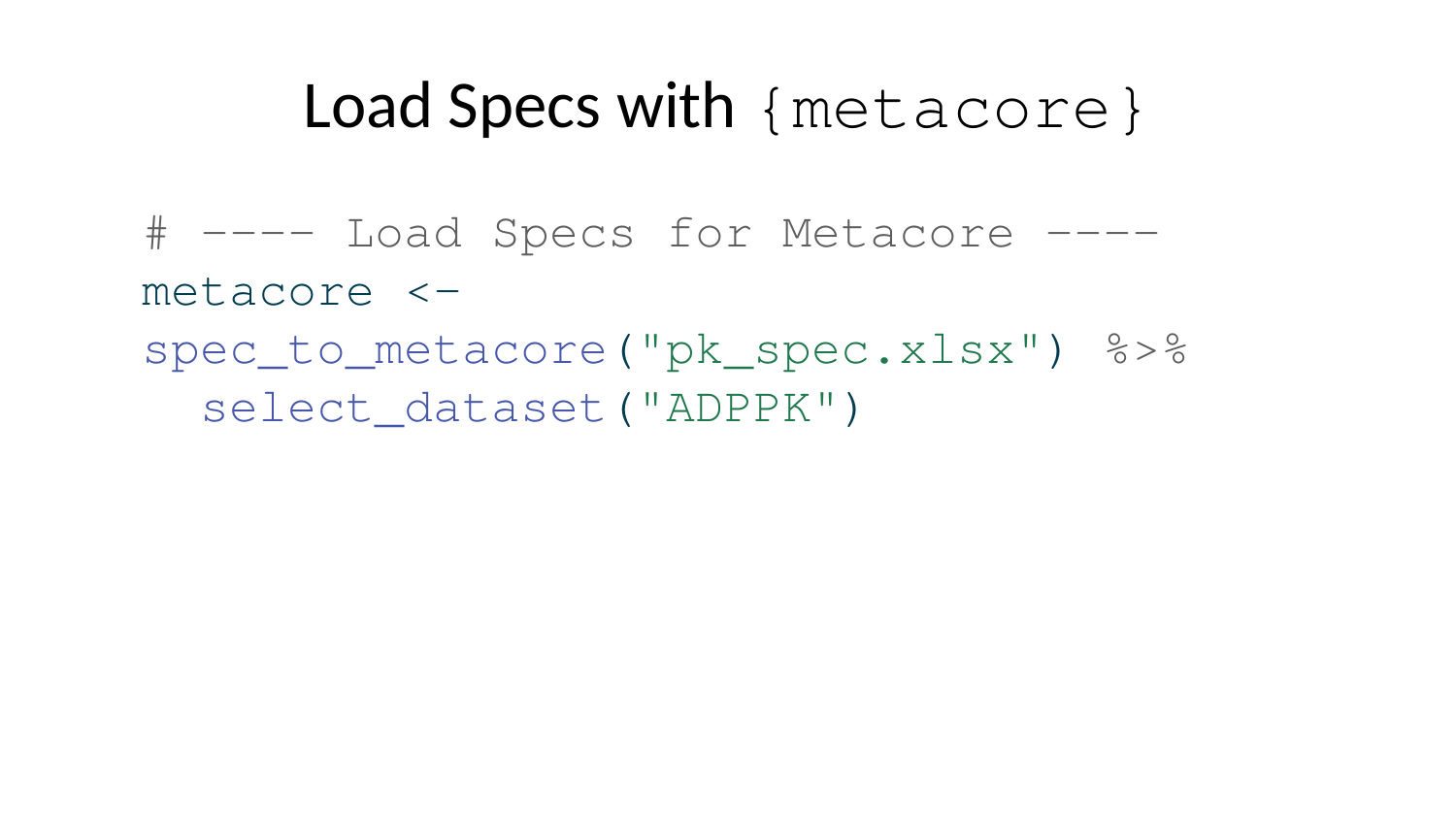

# Load Specs with {metacore}
# ---- Load Specs for Metacore ---- metacore <- spec_to_metacore("pk_spec.xlsx") %>% select_dataset("ADPPK")